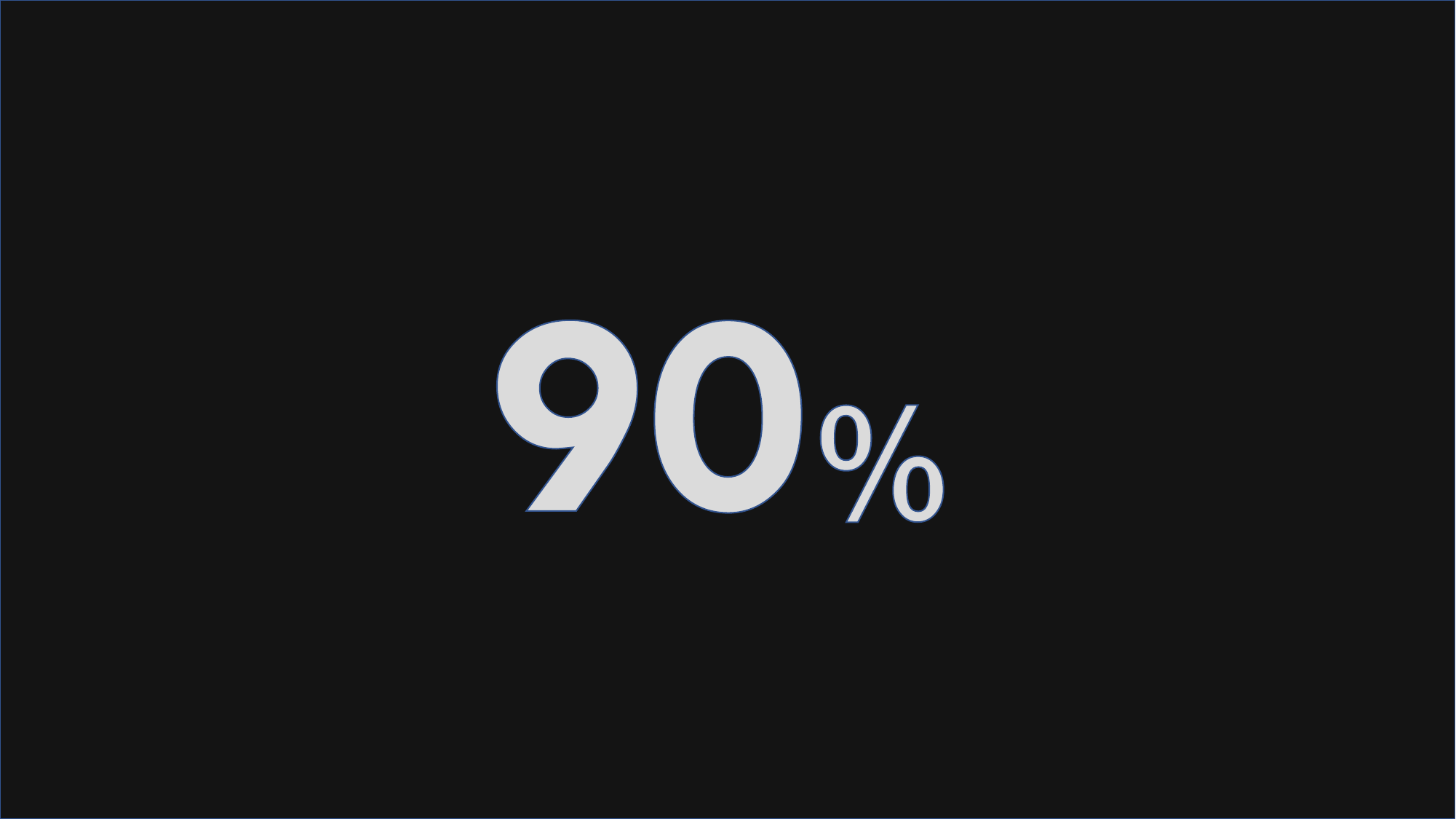

Almost there …
Iterative Development
We’ll involve users and testing in our project to better improve our machine learning model.
Accuracy Score
Our machine model boasts an accuracy score of __%

We promise to deliver a model for you. Ready to go!